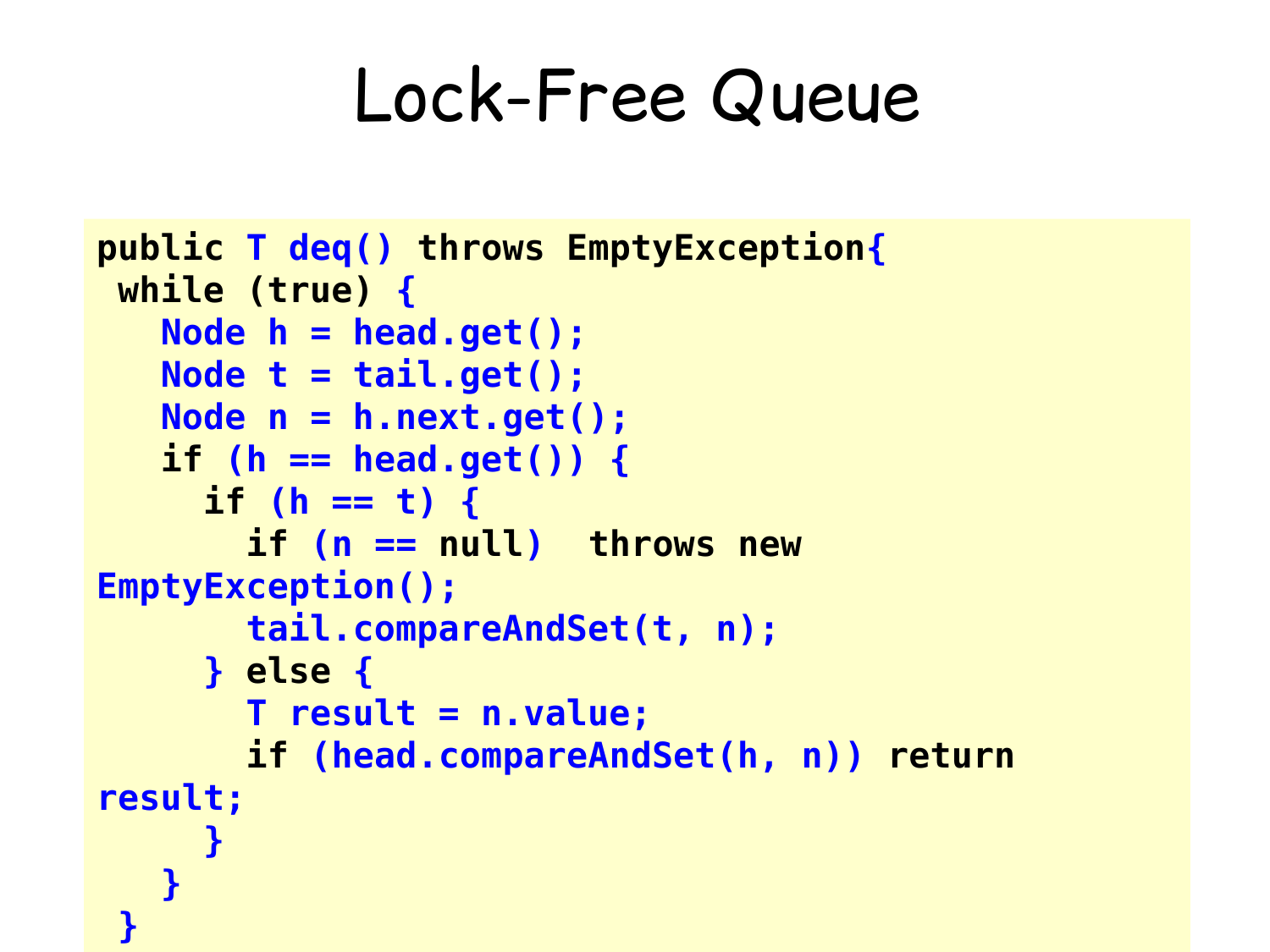

# Lock-Free Queue
public T deq() throws EmptyException{
 while (true) {
   Node h = head.get();
   Node t = tail.get();
   Node n = h.next.get();
   if (h == head.get()) {
     if (h == t) {
       if (n == null)  throws new EmptyException();
       tail.compareAndSet(t, n);
     } else {
       T result = n.value;
       if (head.compareAndSet(h, n)) return result;
     }
   }
 }
}
101